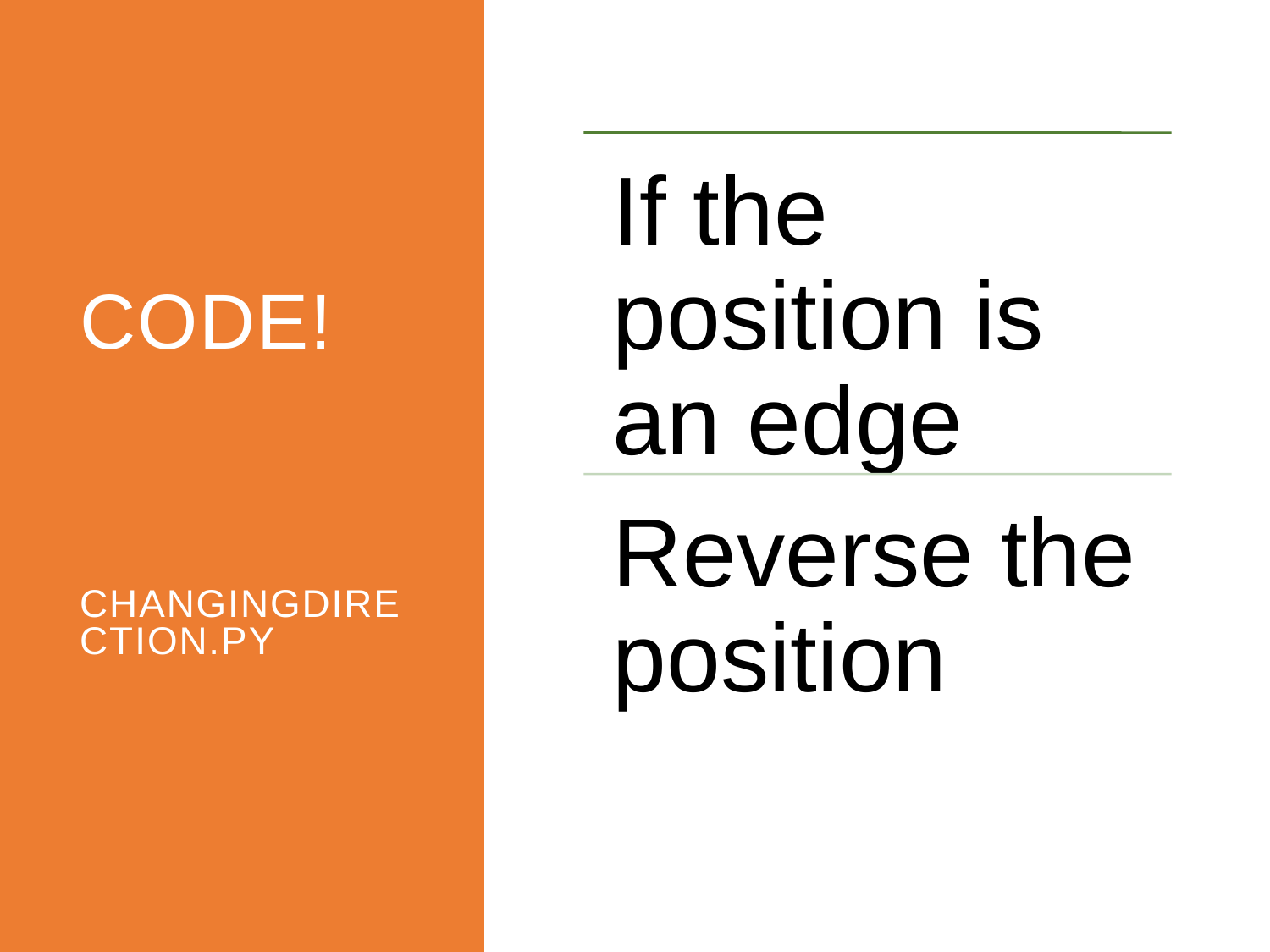

# Code! Changingdirection.py
If the position is an edge
Reverse the position